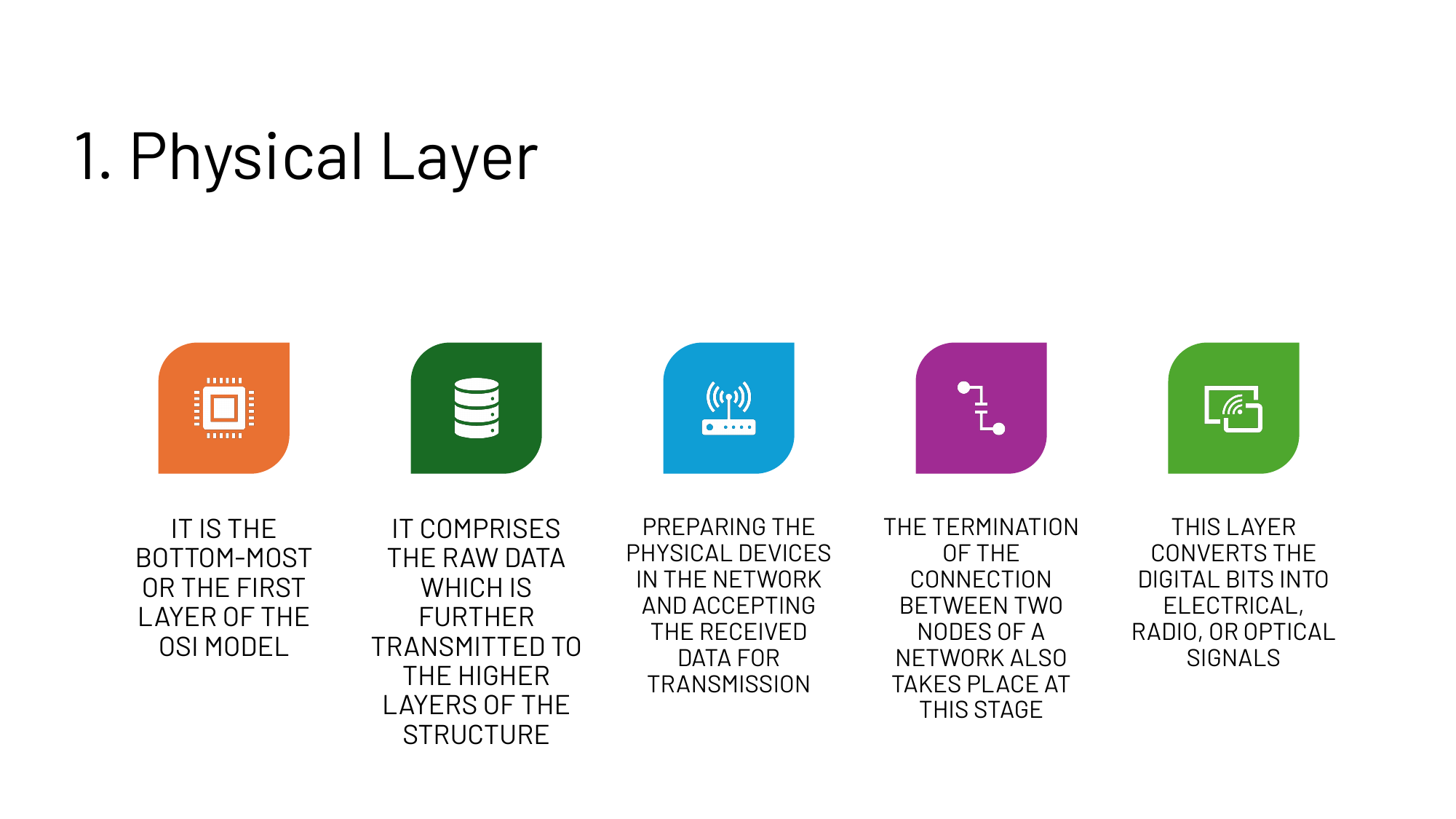

# 1. Physical Layer
It is the bottom-most or the first layer of the OSI Model
It comprises the raw data which is further transmitted to the higher layers of the structure
Preparing the physical devices in the network and accepting the received data for transmission
The termination of the connection between two nodes of a network also takes place at this stage
This layer converts the digital bits into electrical, radio, or optical signals